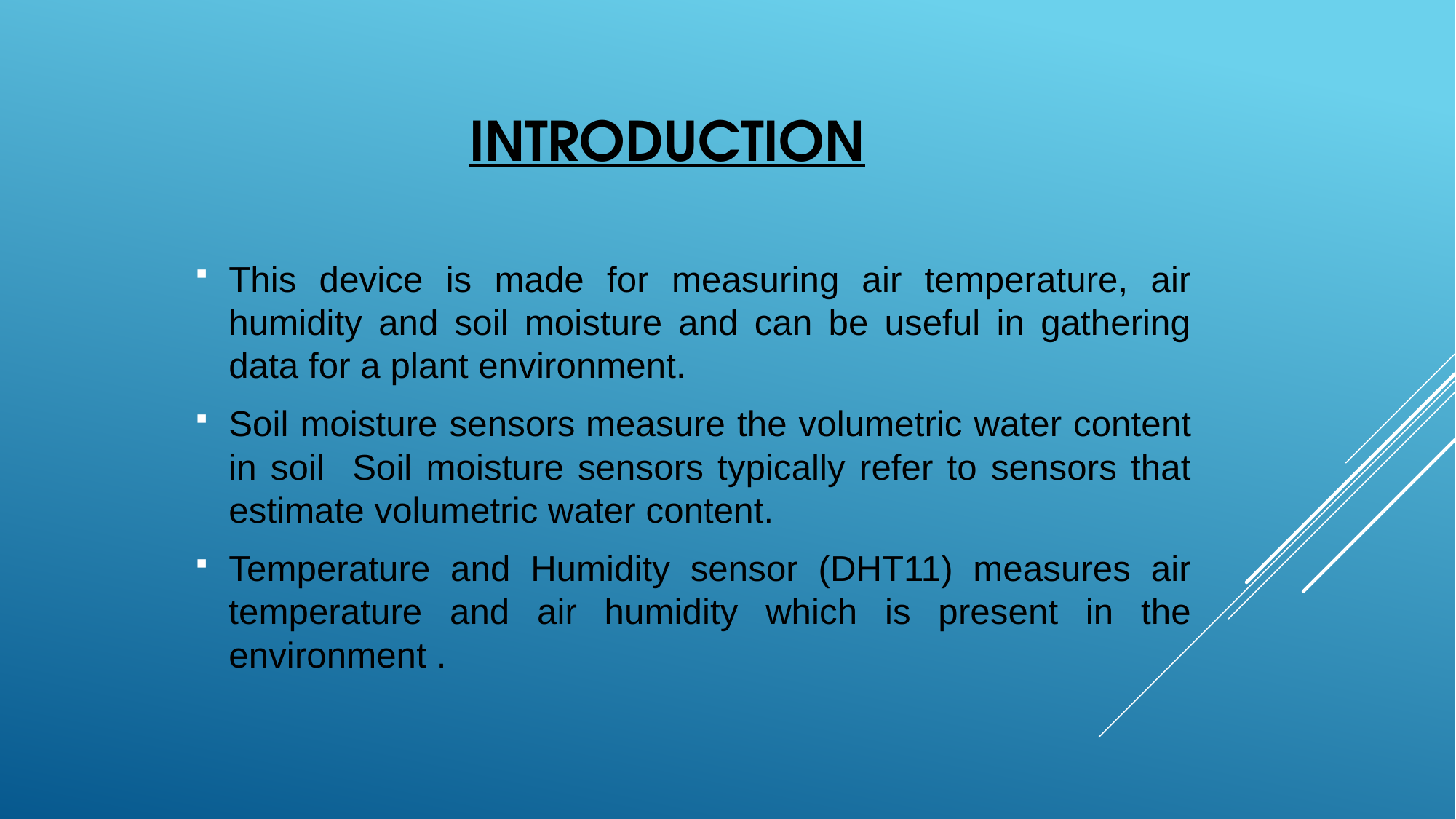

# INTRODUCTION
This device is made for measuring air temperature, air humidity and soil moisture and can be useful in gathering data for a plant environment.
Soil moisture sensors measure the volumetric water content in soil  Soil moisture sensors typically refer to sensors that estimate volumetric water content.
Temperature and Humidity sensor (DHT11) measures air temperature and air humidity which is present in the environment .